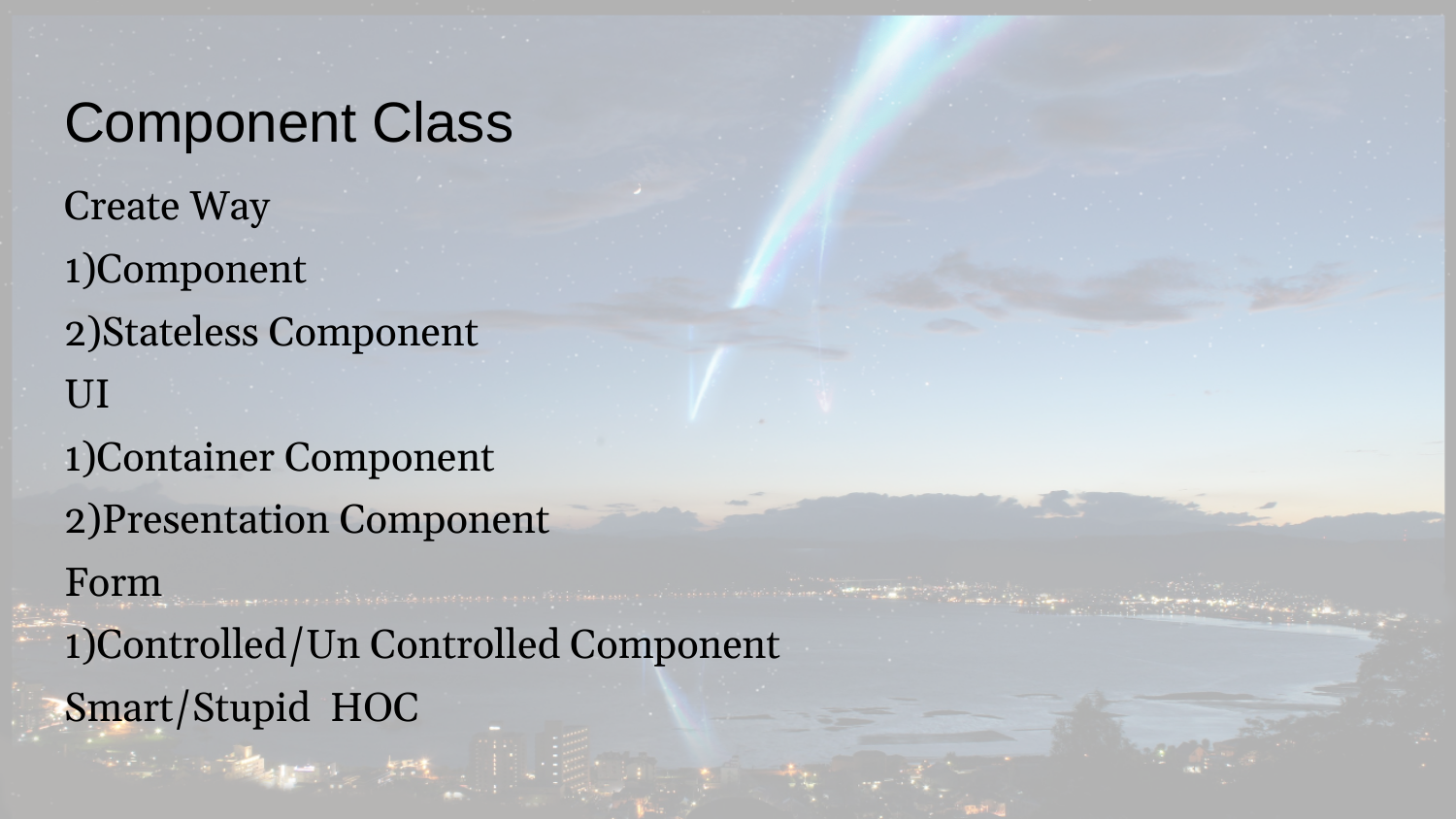

# Component Class
Create Way
1)Component
2)Stateless Component
UI
1)Container Component
2)Presentation Component
Form
1)Controlled/Un Controlled Component
Smart/Stupid  HOC